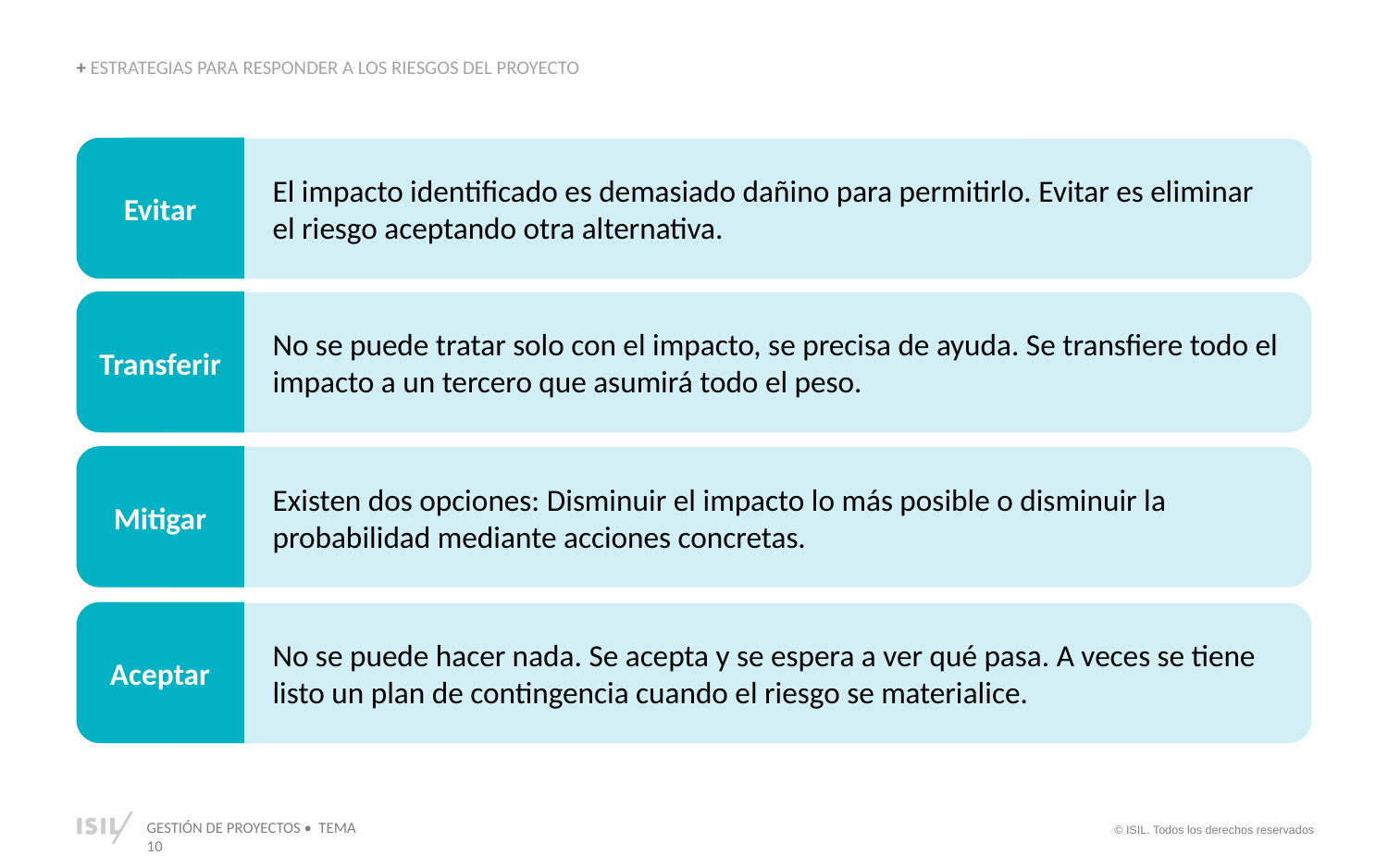

+ ESTRATEGIAS PARA RESPONDER A LOS RIESGOS DEL PROYECTO

El impacto identificado es demasiado dañino para permitirlo. Evitar es eliminar el riesgo aceptando otra alternativa.
Evitar

No se puede tratar solo con el impacto, se precisa de ayuda. Se transfiere todo el impacto a un tercero que asumirá todo el peso.
Transferir

Existen dos opciones: Disminuir el impacto lo más posible o disminuir la probabilidad mediante acciones concretas.
Mitigar

No se puede hacer nada. Se acepta y se espera a ver qué pasa. A veces se tiene listo un plan de contingencia cuando el riesgo se materialice.
Aceptar